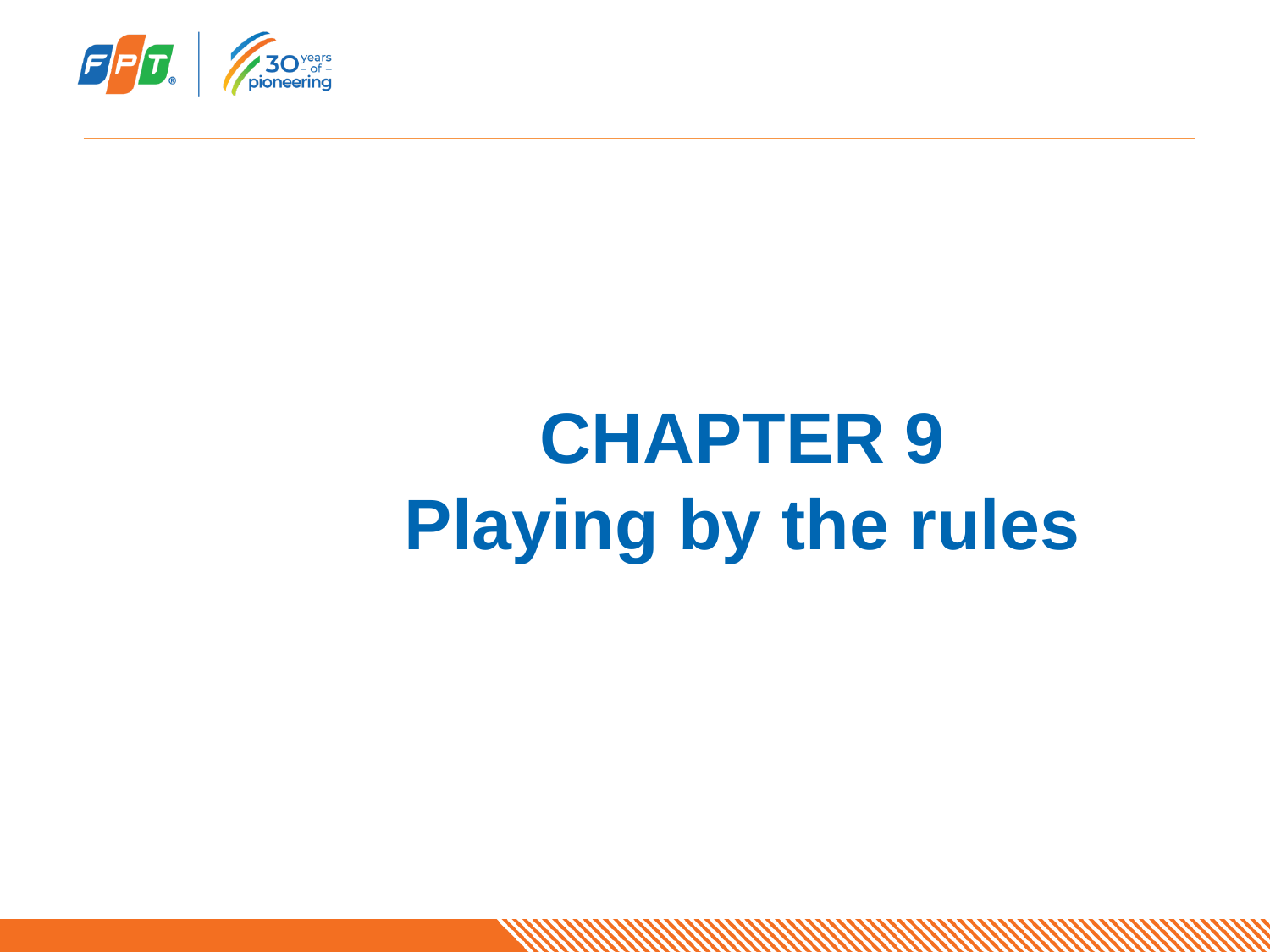

# CHAPTER 9 Playing by the rules